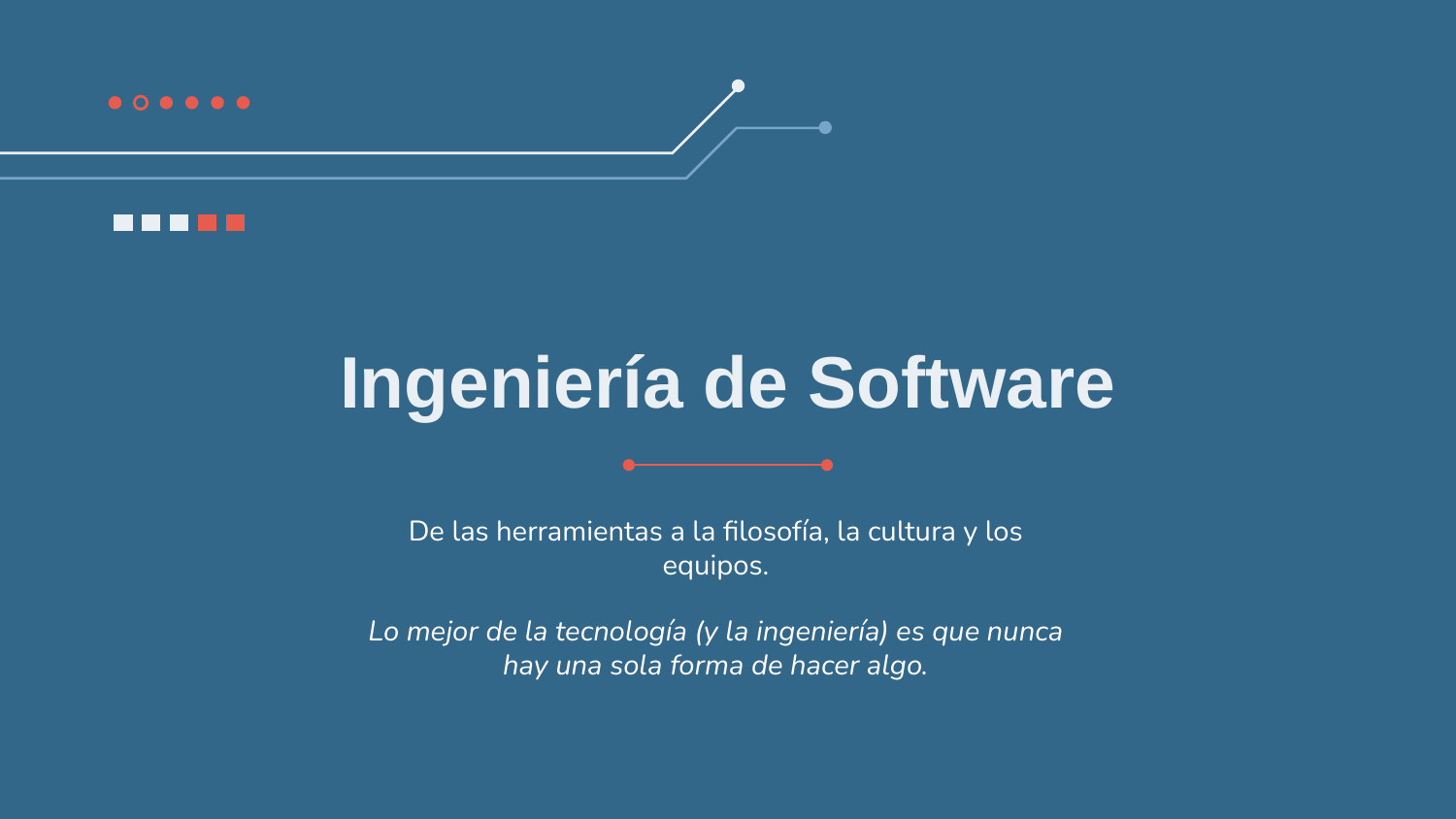

# Ingeniería de Software
De las herramientas a la filosofía, la cultura y los equipos.
Lo mejor de la tecnología (y la ingeniería) es que nunca hay una sola forma de hacer algo.